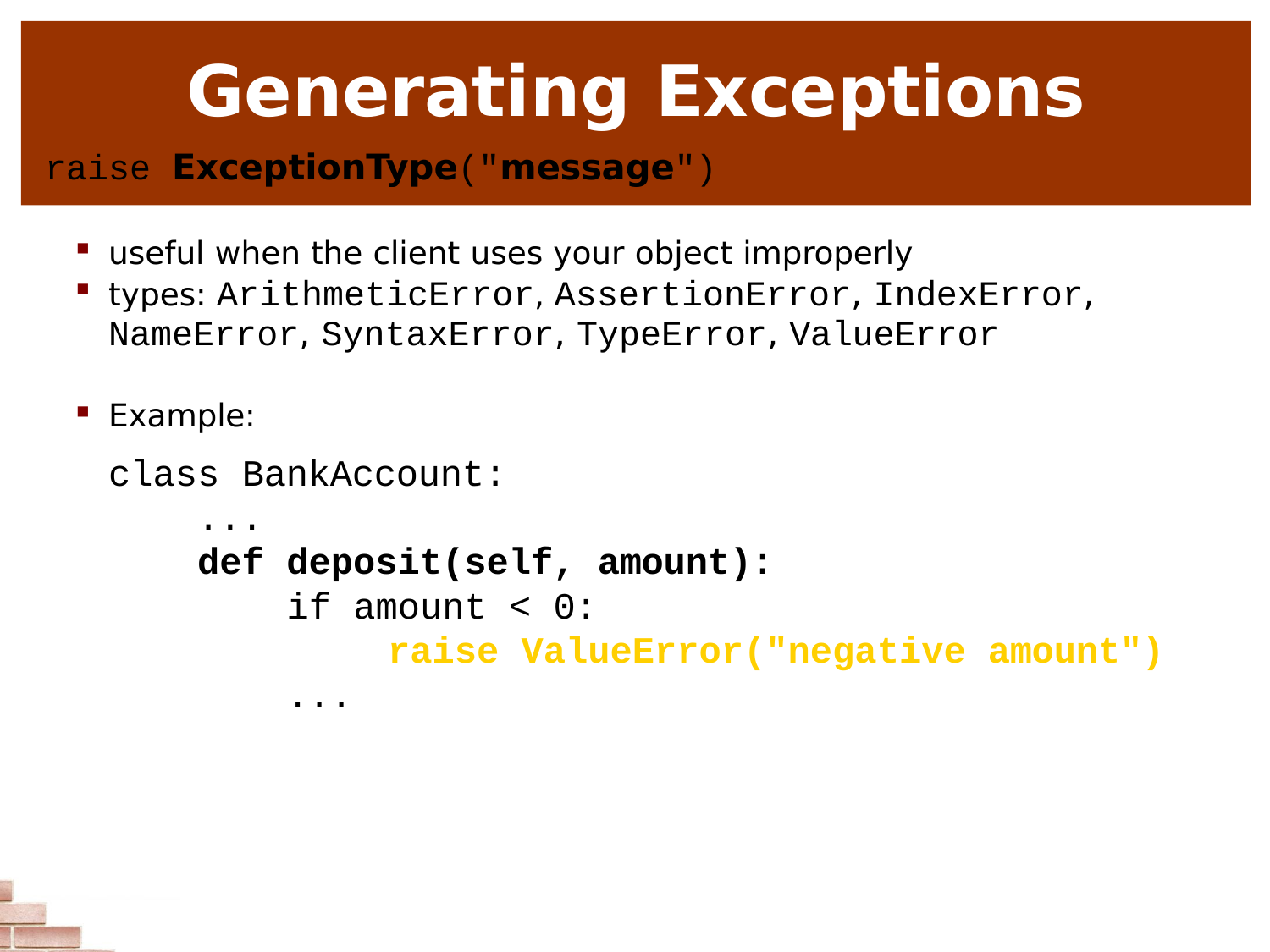

# Generating Exceptions
raise ExceptionType("message")

useful when the client uses your object improperly
types: ArithmeticError, AssertionError, IndexError,
NameError, SyntaxError, TypeError, ValueError

Example:
class BankAccount:
...
def deposit(self, amount):
if amount < 0:
raise ValueError("negative amount")
...